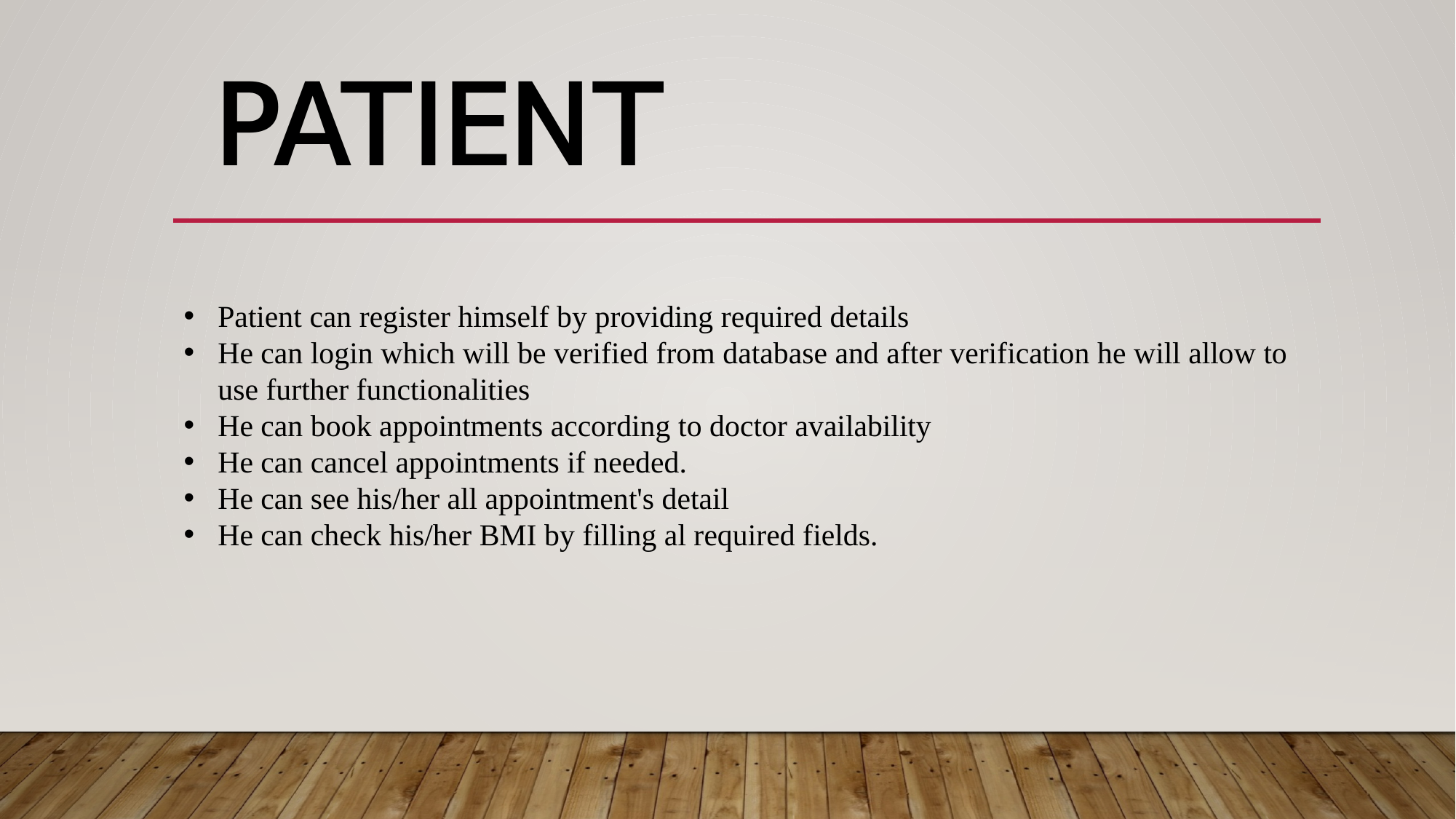

PATIENT
Patient can register himself by providing required details
He can login which will be verified from database and after verification he will allow to use further functionalities
He can book appointments according to doctor availability
He can cancel appointments if needed.
He can see his/her all appointment's detail
He can check his/her BMI by filling al required fields.